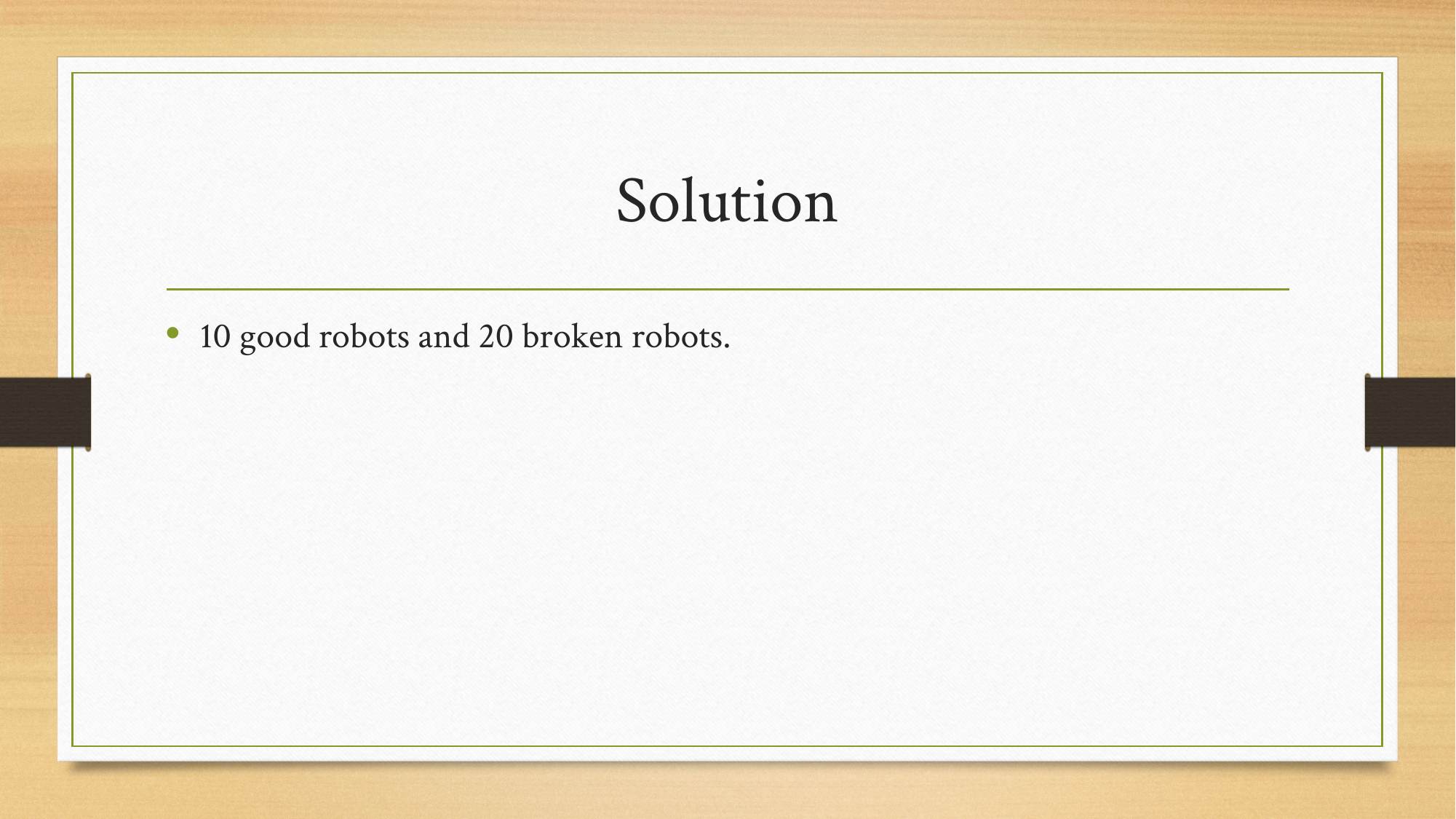

# Solution
10 good robots and 20 broken robots.